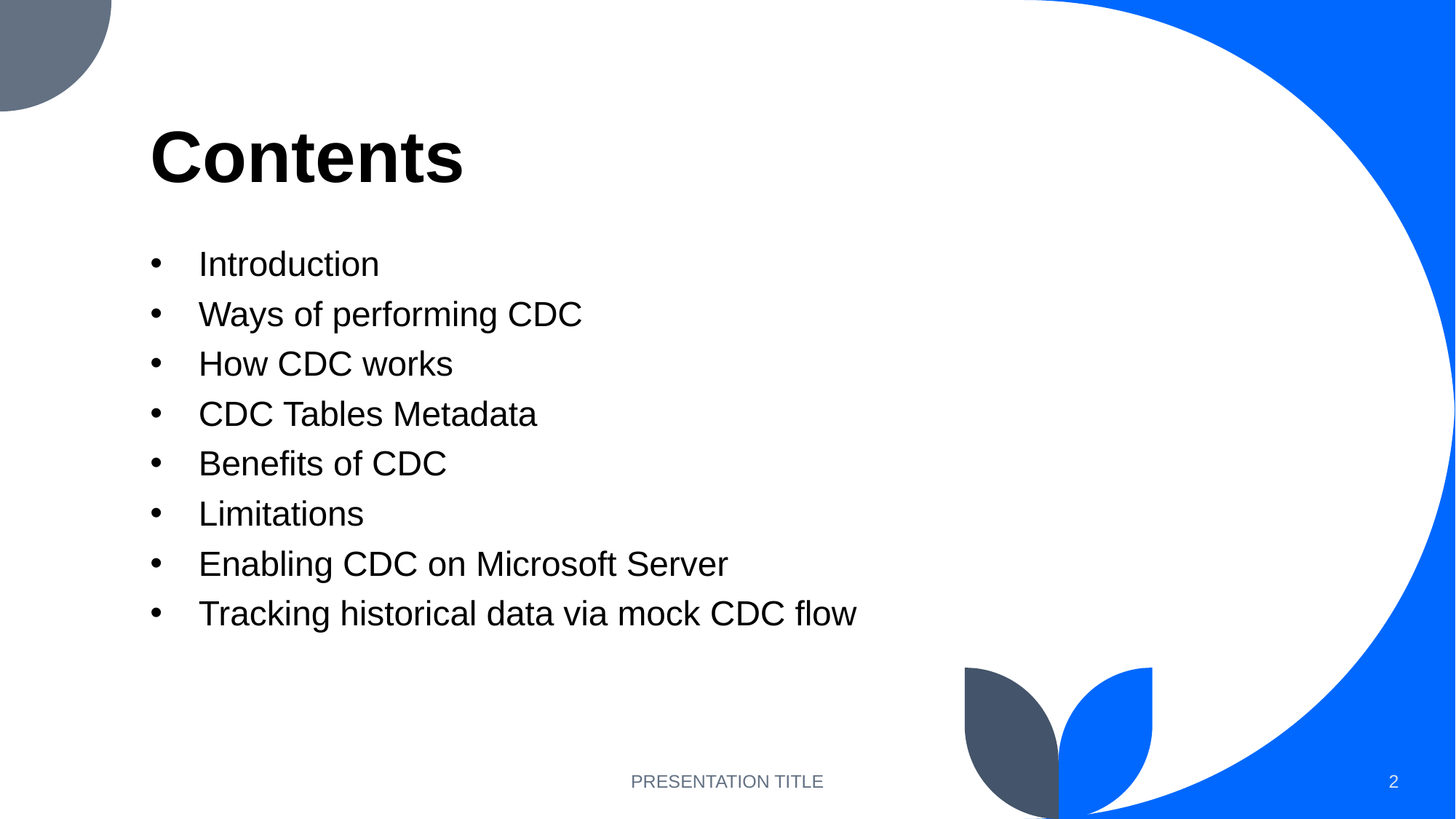

# Contents
Introduction
Ways of performing CDC
How CDC works
CDC Tables Metadata
Benefits of CDC
Limitations
Enabling CDC on Microsoft Server
Tracking historical data via mock CDC flow
PRESENTATION TITLE
2